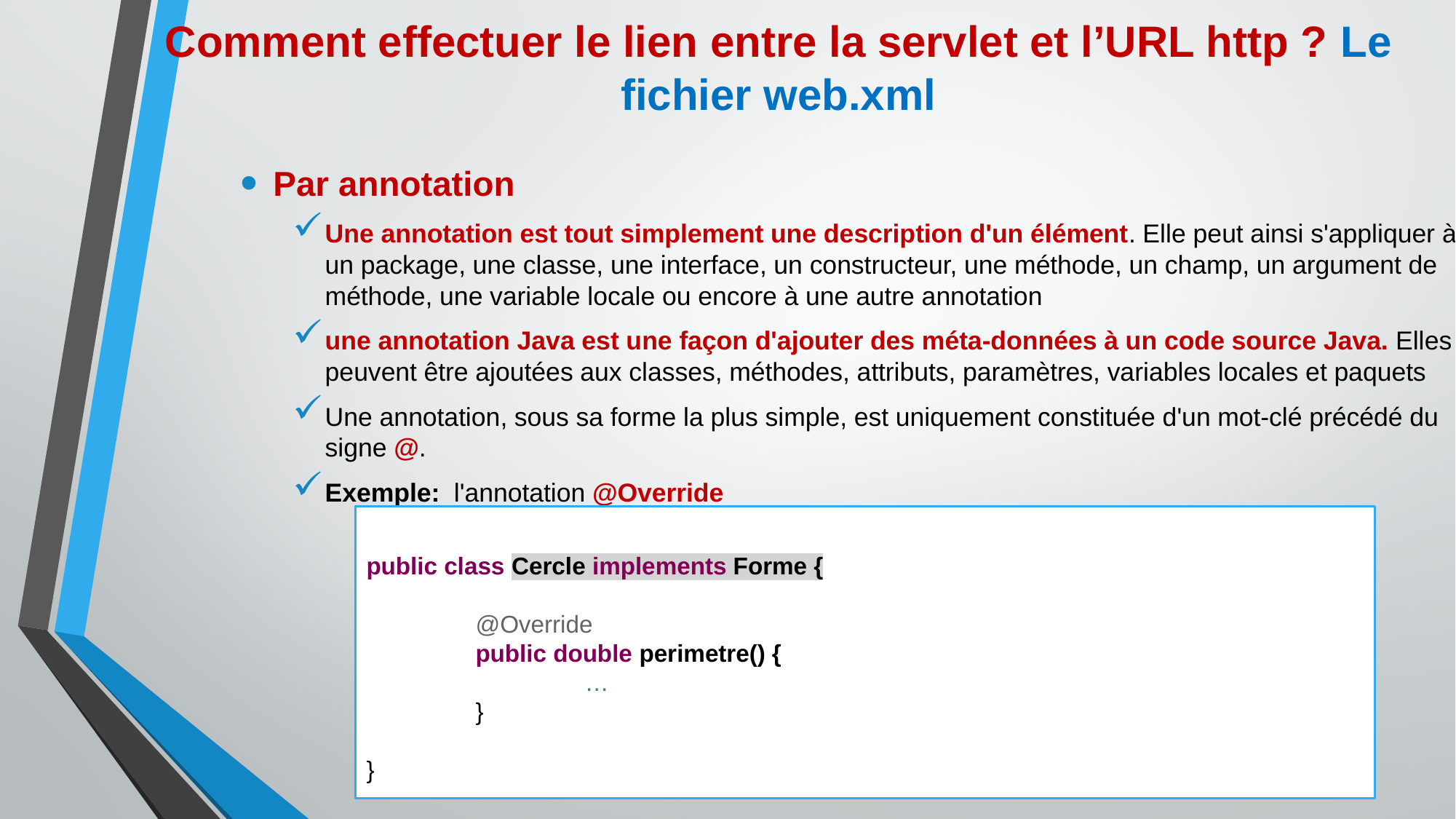

# Comment effectuer le lien entre la servlet et l’URL http ? Le fichier web.xml
Par annotation
Une annotation est tout simplement une description d'un élément. Elle peut ainsi s'appliquer à un package, une classe, une interface, un constructeur, une méthode, un champ, un argument de méthode, une variable locale ou encore à une autre annotation
une annotation Java est une façon d'ajouter des méta-données à un code source Java. Elles peuvent être ajoutées aux classes, méthodes, attributs, paramètres, variables locales et paquets
Une annotation, sous sa forme la plus simple, est uniquement constituée d'un mot-clé précédé du signe @.
Exemple:  l'annotation @Override

public class Cercle implements Forme {

	@Override
	public double perimetre() {
		…
	}

}
32